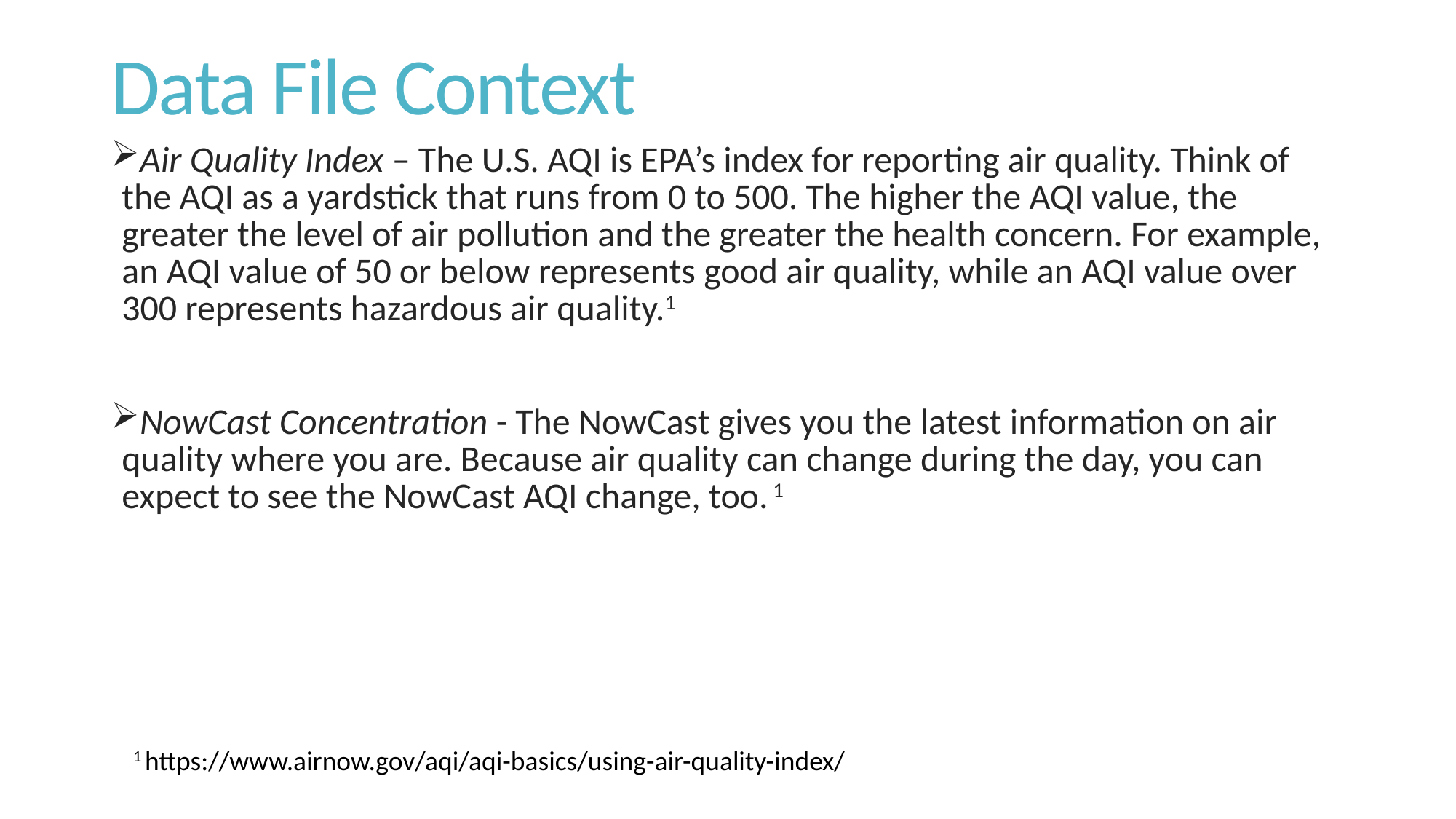

# Data File Context
Air Quality Index – The U.S. AQI is EPA’s index for reporting air quality. Think of the AQI as a yardstick that runs from 0 to 500. The higher the AQI value, the greater the level of air pollution and the greater the health concern. For example, an AQI value of 50 or below represents good air quality, while an AQI value over 300 represents hazardous air quality.1

NowCast Concentration - The NowCast gives you the latest information on air quality where you are. Because air quality can change during the day, you can expect to see the NowCast AQI change, too. 1
1 https://www.airnow.gov/aqi/aqi-basics/using-air-quality-index/